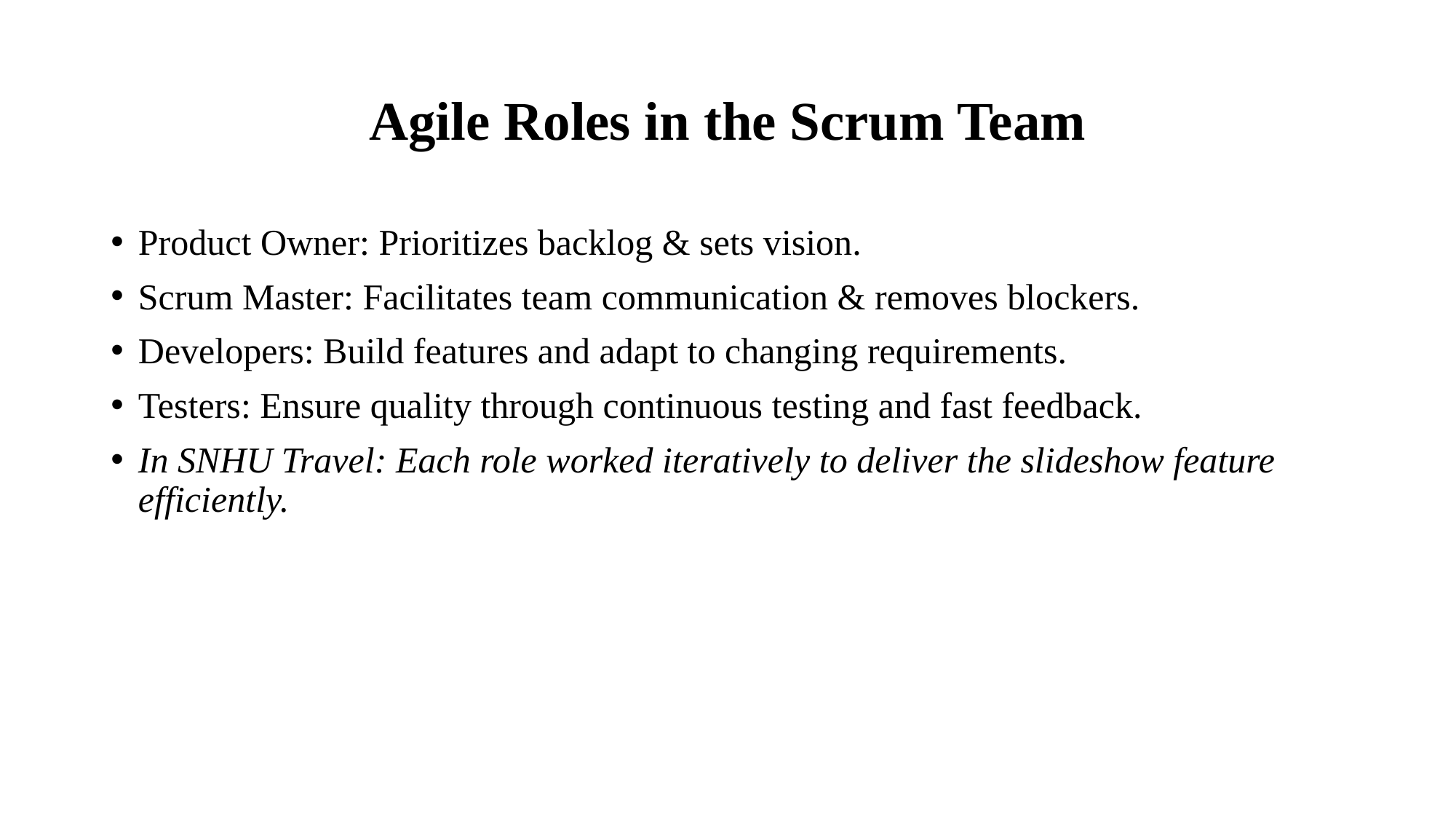

# Agile Roles in the Scrum Team
Product Owner: Prioritizes backlog & sets vision.
Scrum Master: Facilitates team communication & removes blockers.
Developers: Build features and adapt to changing requirements.
Testers: Ensure quality through continuous testing and fast feedback.
In SNHU Travel: Each role worked iteratively to deliver the slideshow feature efficiently.